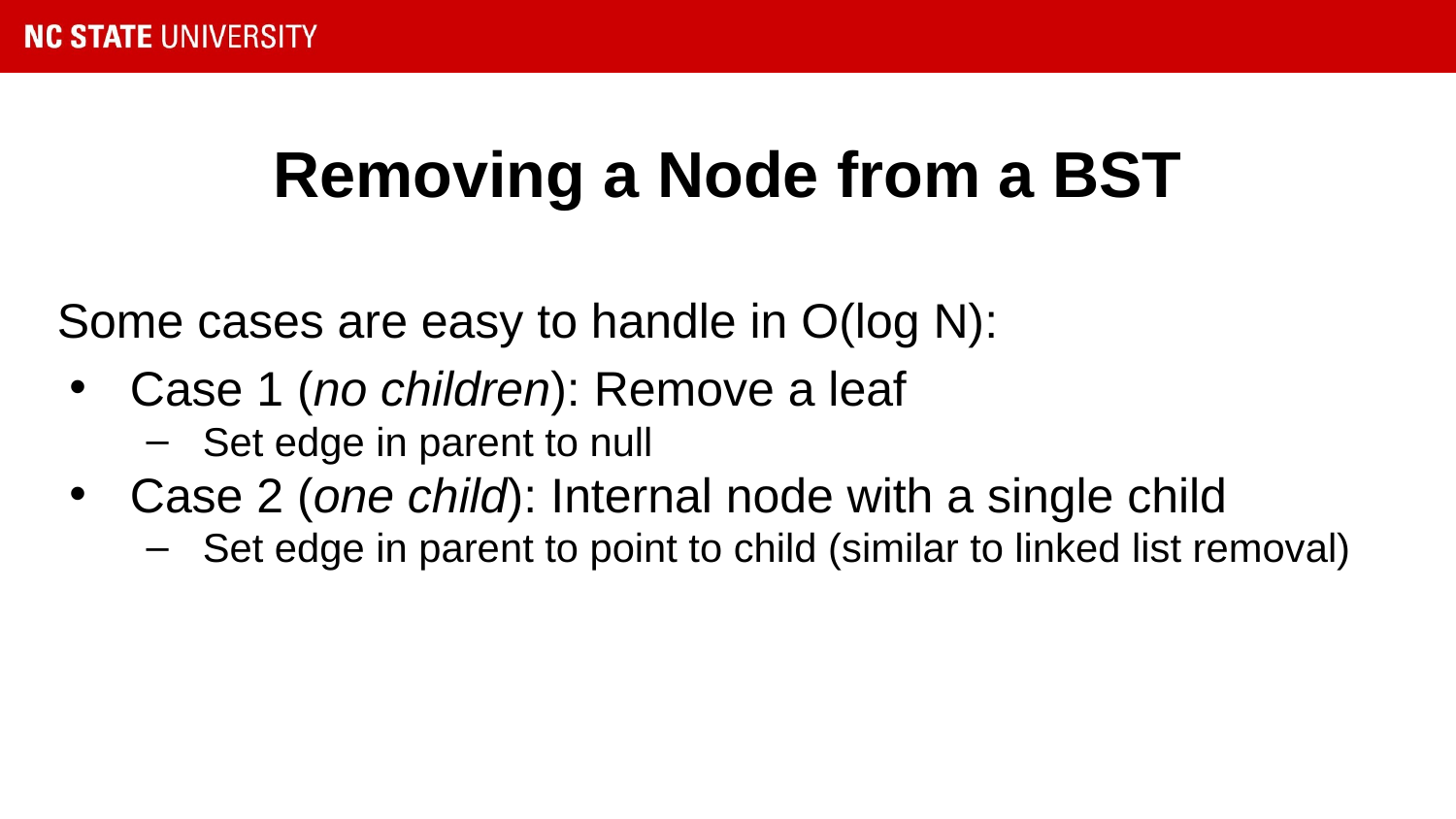

# Removing a Node from a BST
Some cases are easy to handle in O(log N):
Case 1 (no children): Remove a leaf
Set edge in parent to null
Case 2 (one child): Internal node with a single child
Set edge in parent to point to child (similar to linked list removal)